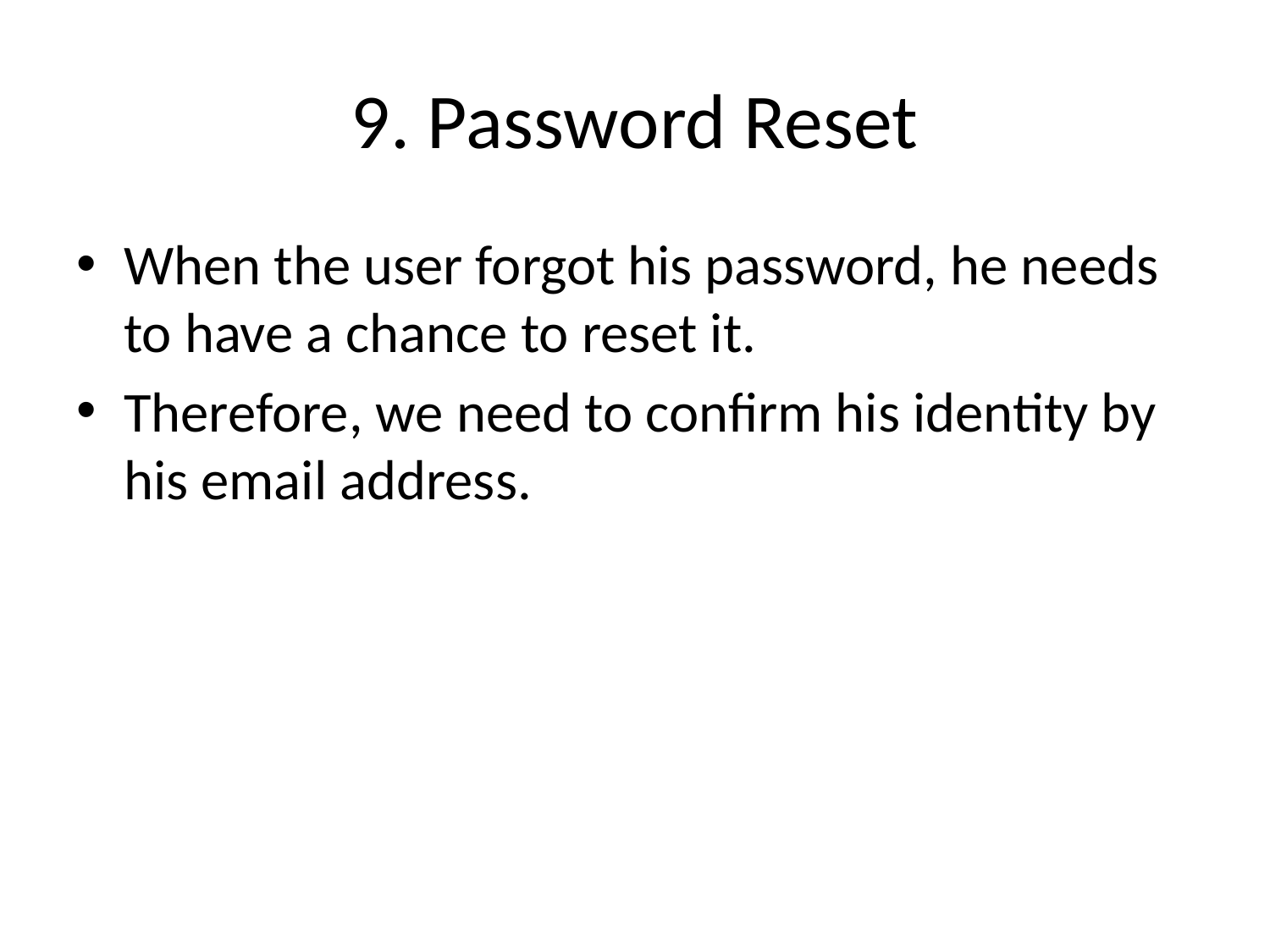

# 9. Password Reset
When the user forgot his password, he needs to have a chance to reset it.
Therefore, we need to confirm his identity by his email address.